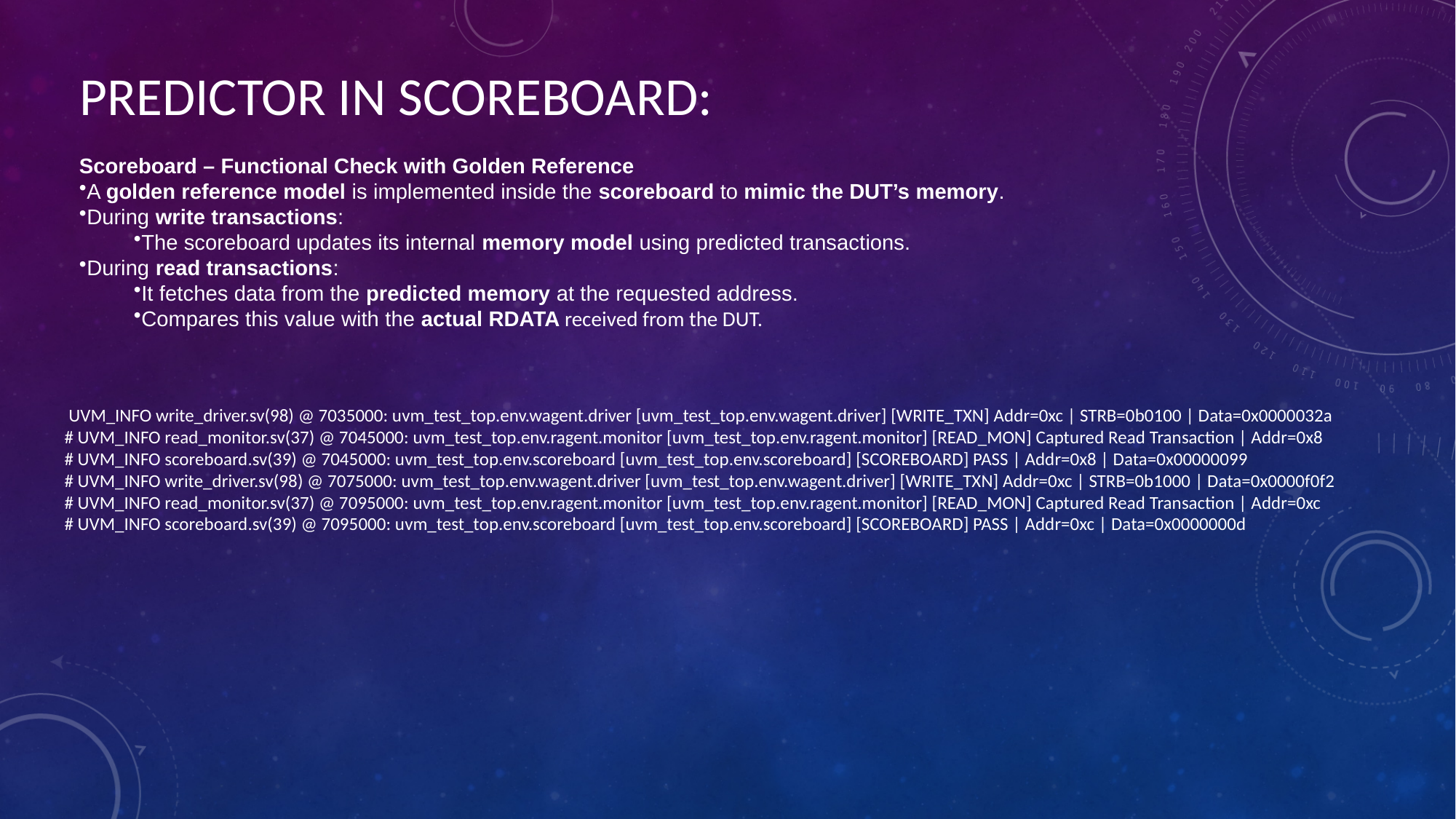

# Predictor in Scoreboard:
Scoreboard – Functional Check with Golden Reference
A golden reference model is implemented inside the scoreboard to mimic the DUT’s memory.
During write transactions:
The scoreboard updates its internal memory model using predicted transactions.
During read transactions:
It fetches data from the predicted memory at the requested address.
Compares this value with the actual RDATA received from the DUT.

 UVM_INFO write_driver.sv(98) @ 7035000: uvm_test_top.env.wagent.driver [uvm_test_top.env.wagent.driver] [WRITE_TXN] Addr=0xc | STRB=0b0100 | Data=0x0000032a
# UVM_INFO read_monitor.sv(37) @ 7045000: uvm_test_top.env.ragent.monitor [uvm_test_top.env.ragent.monitor] [READ_MON] Captured Read Transaction | Addr=0x8
# UVM_INFO scoreboard.sv(39) @ 7045000: uvm_test_top.env.scoreboard [uvm_test_top.env.scoreboard] [SCOREBOARD] PASS | Addr=0x8 | Data=0x00000099
# UVM_INFO write_driver.sv(98) @ 7075000: uvm_test_top.env.wagent.driver [uvm_test_top.env.wagent.driver] [WRITE_TXN] Addr=0xc | STRB=0b1000 | Data=0x0000f0f2
# UVM_INFO read_monitor.sv(37) @ 7095000: uvm_test_top.env.ragent.monitor [uvm_test_top.env.ragent.monitor] [READ_MON] Captured Read Transaction | Addr=0xc
# UVM_INFO scoreboard.sv(39) @ 7095000: uvm_test_top.env.scoreboard [uvm_test_top.env.scoreboard] [SCOREBOARD] PASS | Addr=0xc | Data=0x0000000d